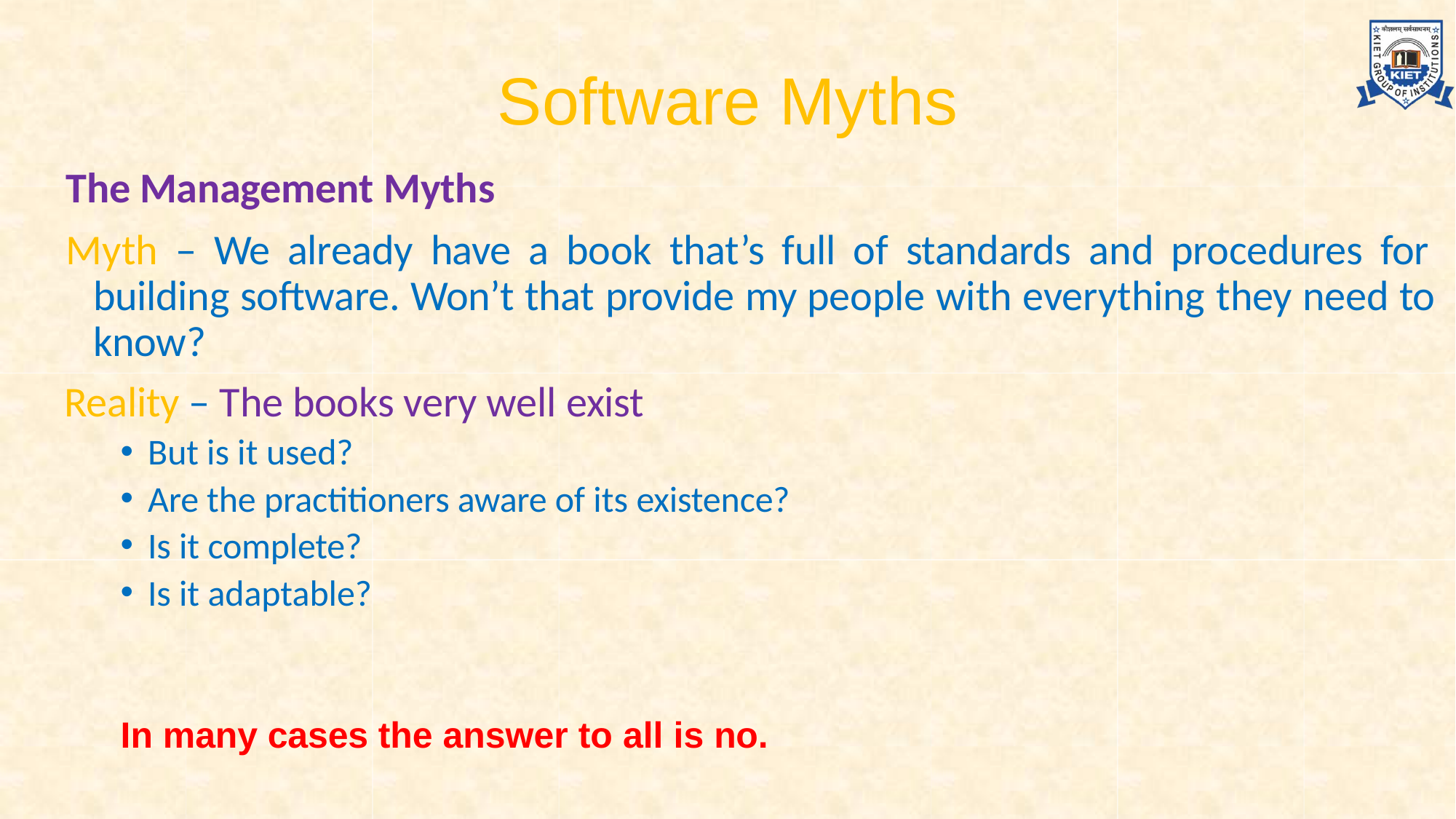

# Software Myths
The Management Myths
Myth – We already have a book that’s full of standards and procedures for  building software. Won’t that provide my people with everything they need to  know?
Reality – The books very well exist
But is it used?
Are the practitioners aware of its existence?
Is it complete?
Is it adaptable?
In many cases the answer to all is no.